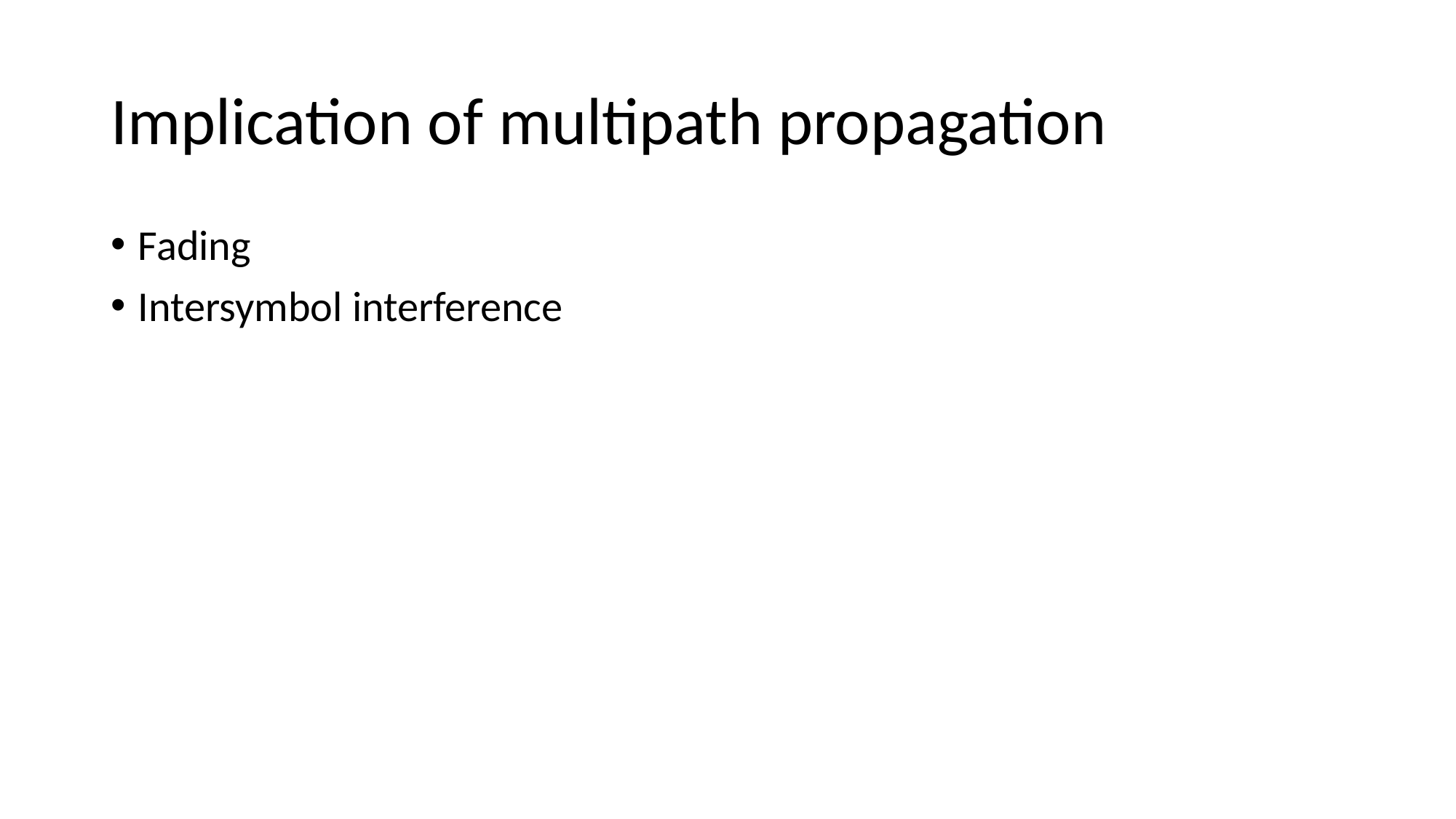

# Implication of multipath propagation
Fading
Intersymbol interference